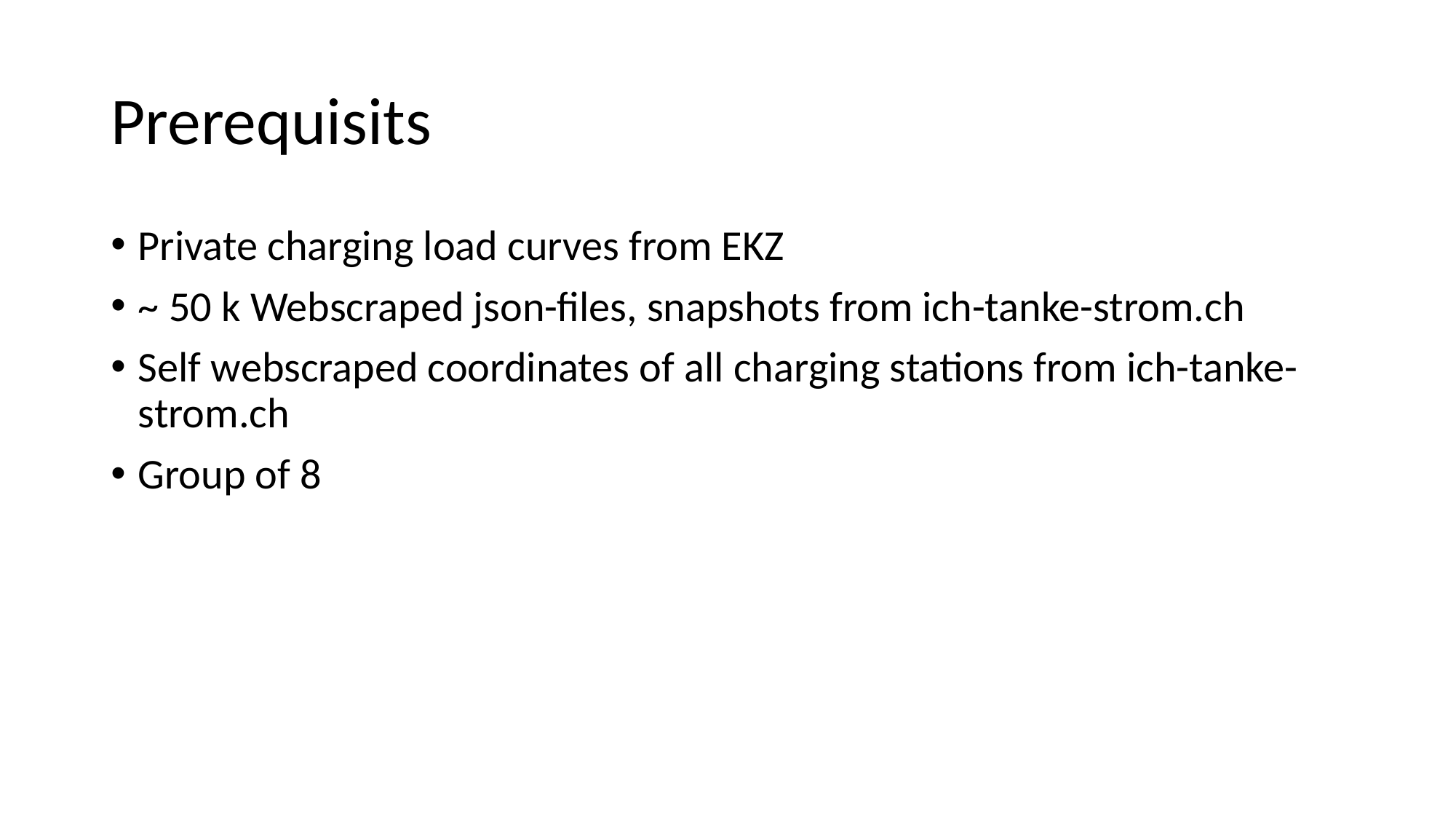

# Prerequisits
Private charging load curves from EKZ
~ 50 k Webscraped json-files, snapshots from ich-tanke-strom.ch
Self webscraped coordinates of all charging stations from ich-tanke-strom.ch
Group of 8